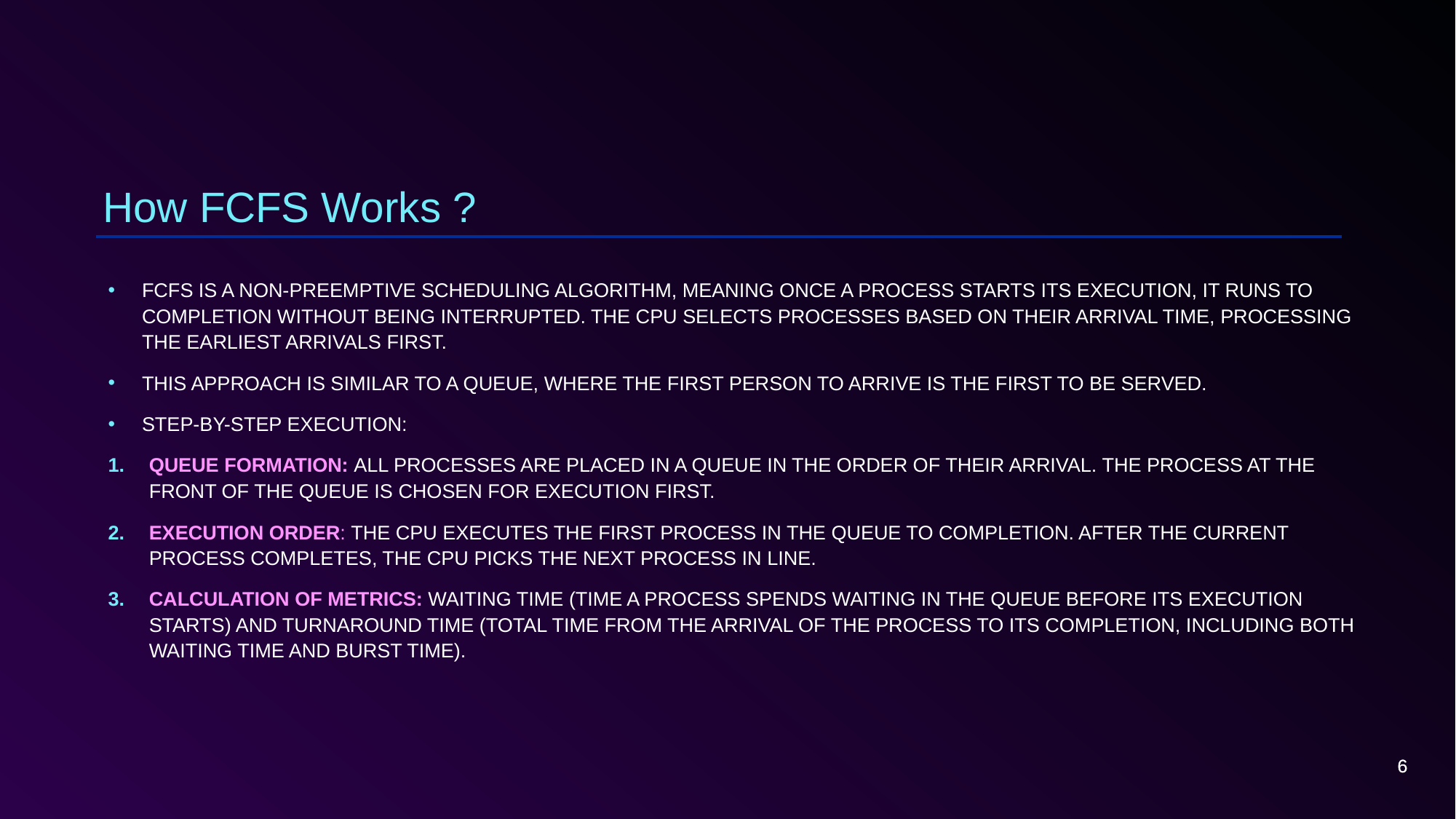

How FCFS Works ?

FCFS is a non-preemptive scheduling algorithm, meaning once a process starts its execution, it runs to completion without being interrupted. The CPU selects processes based on their arrival time, processing the earliest arrivals first.
This approach is similar to a queue, where the first person to arrive is the first to be served.
Step-by-Step Execution:
Queue Formation: All processes are placed in a queue in the order of their arrival. The process at the front of the queue is chosen for execution first.
Execution Order: The CPU executes the first process in the queue to completion. After the current process completes, the CPU picks the next process in line.
Calculation of Metrics: Waiting Time (time a process spends waiting in the queue before its execution starts) and Turnaround Time (total time from the arrival of the process to its completion, including both waiting time and burst time).
6
6